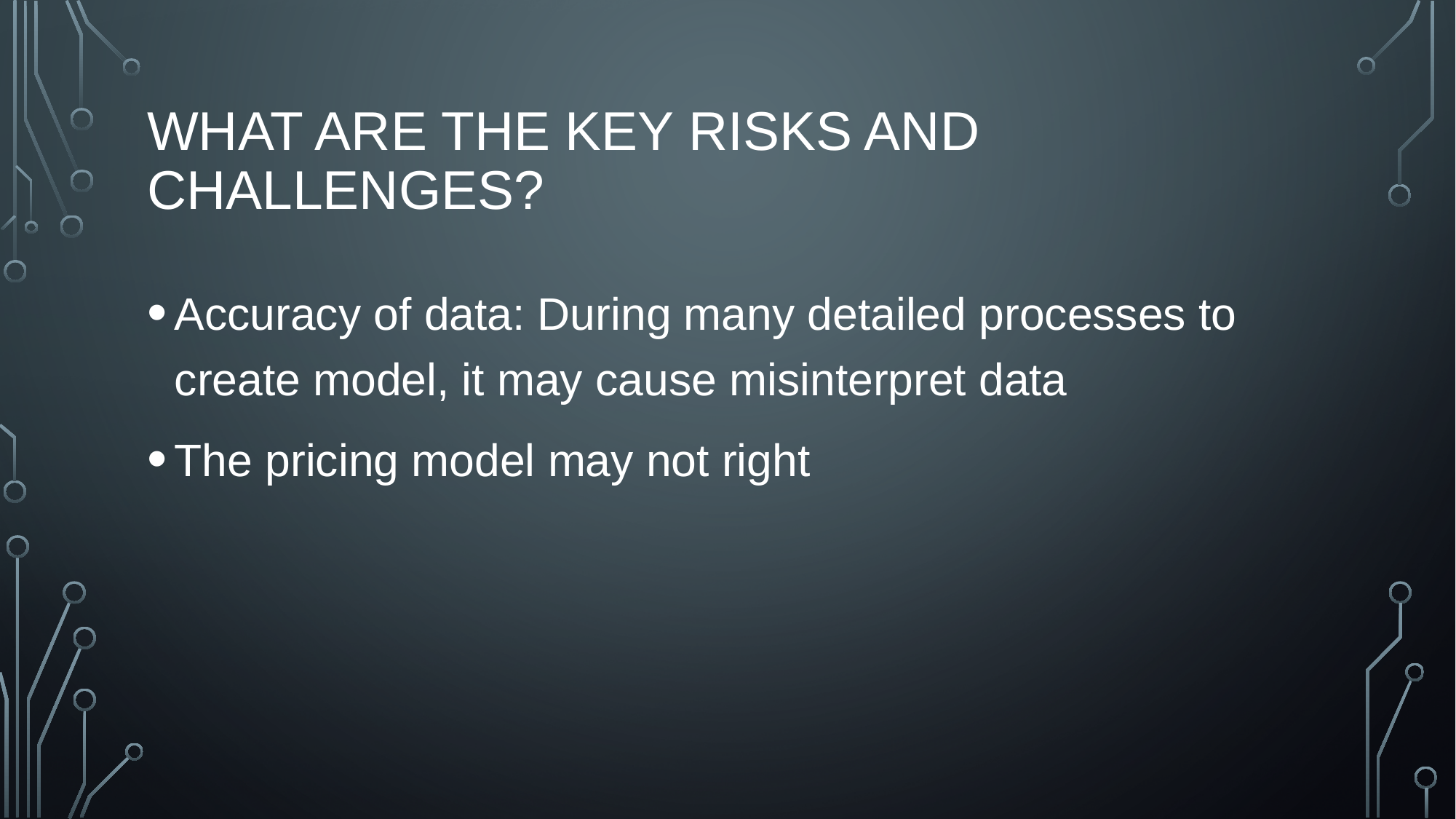

# What are the key risks and challenges?
Accuracy of data: During many detailed processes to create model, it may cause misinterpret data
The pricing model may not right